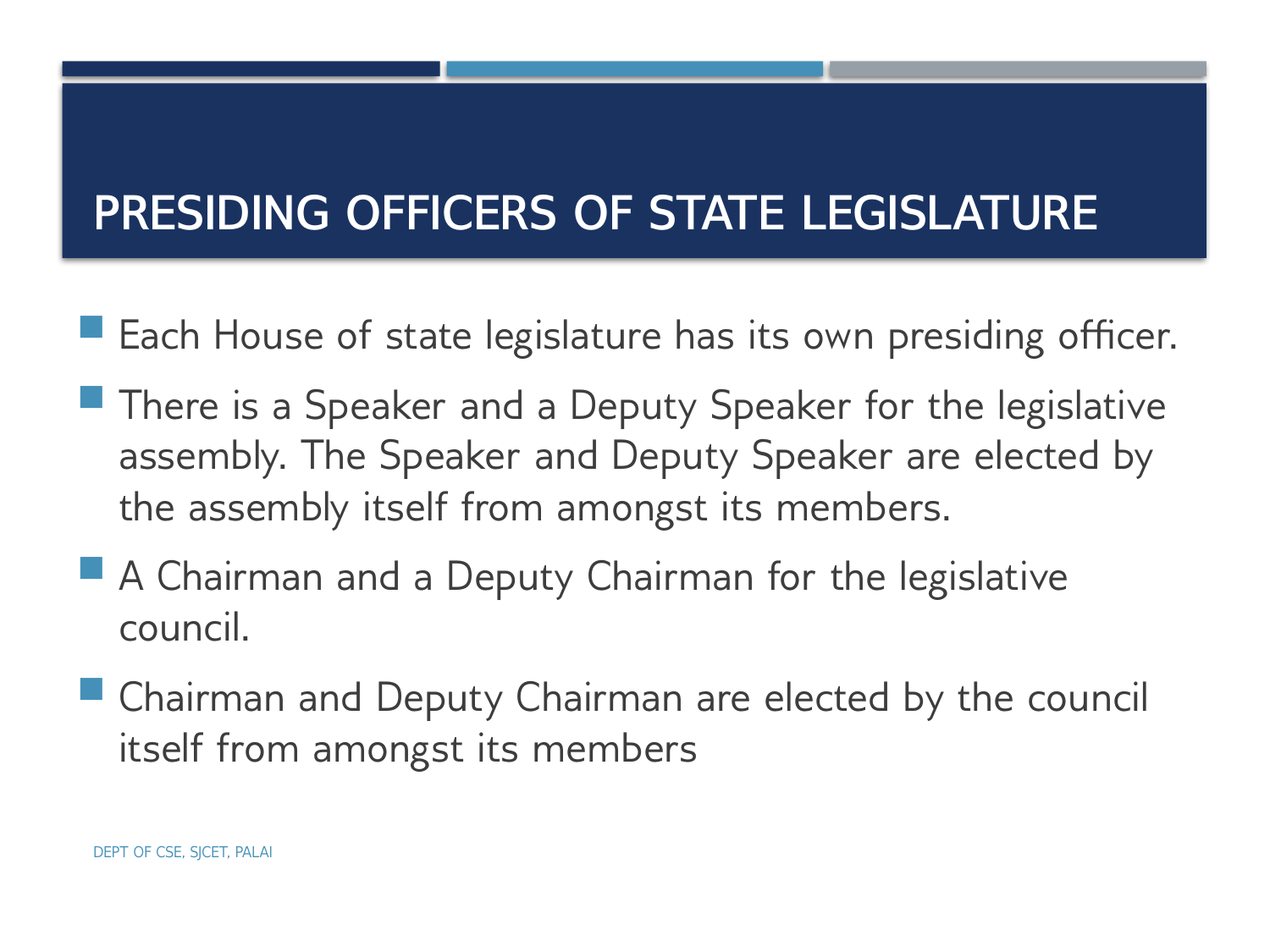

# PRESIDING OFFICERS OF STATE LEGISLATURE
Each House of state legislature has its own presiding officer.
There is a Speaker and a Deputy Speaker for the legislative assembly. The Speaker and Deputy Speaker are elected by the assembly itself from amongst its members.
A Chairman and a Deputy Chairman for the legislative council.
Chairman and Deputy Chairman are elected by the council itself from amongst its members

Dept of CSE, SJCET, Palai